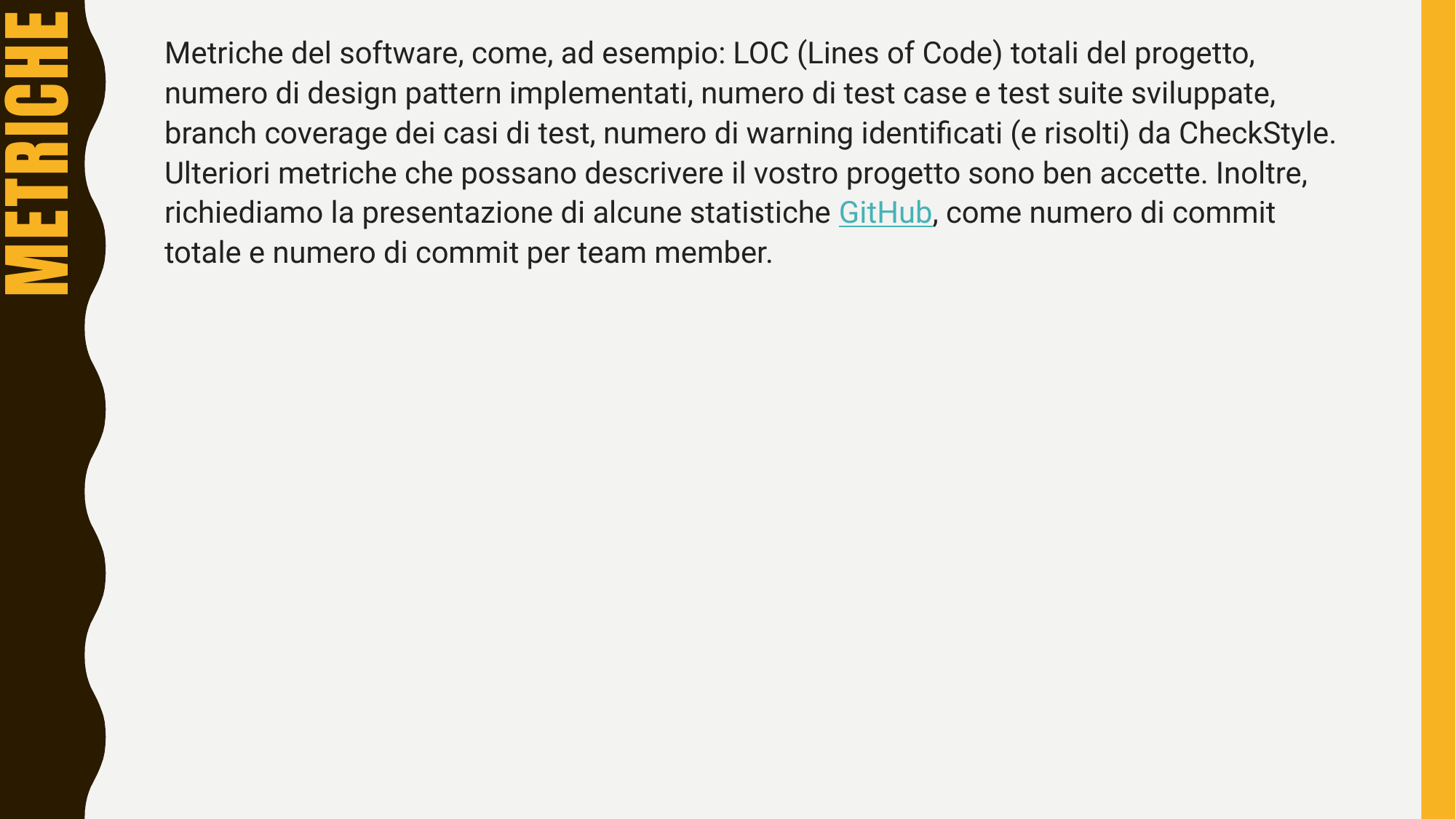

Metriche del software, come, ad esempio: LOC (Lines of Code) totali del progetto, numero di design pattern implementati, numero di test case e test suite sviluppate, branch coverage dei casi di test, numero di warning identificati (e risolti) da CheckStyle. Ulteriori metriche che possano descrivere il vostro progetto sono ben accette. Inoltre, richiediamo la presentazione di alcune statistiche GitHub, come numero di commit totale e numero di commit per team member.
# metriche